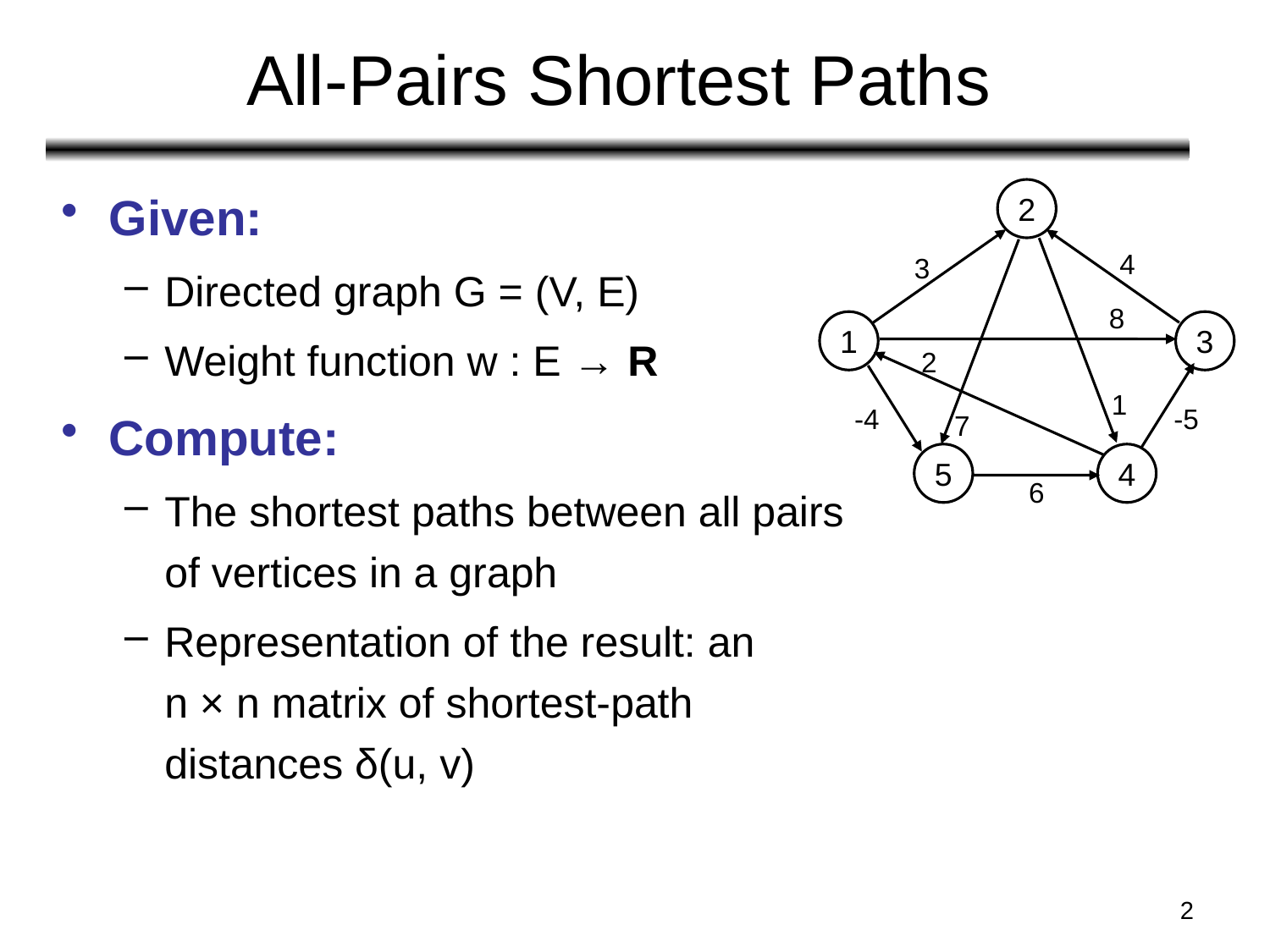

# All-Pairs Shortest Paths
Given:
Directed graph G = (V, E)
Weight function w : E → R
Compute:
The shortest paths between all pairs of vertices in a graph
Representation of the result: an      n × n matrix of shortest-path distances δ(u, v)
2

4
3
8
1
3
2

1
-4
-5
7
5
4
6

2